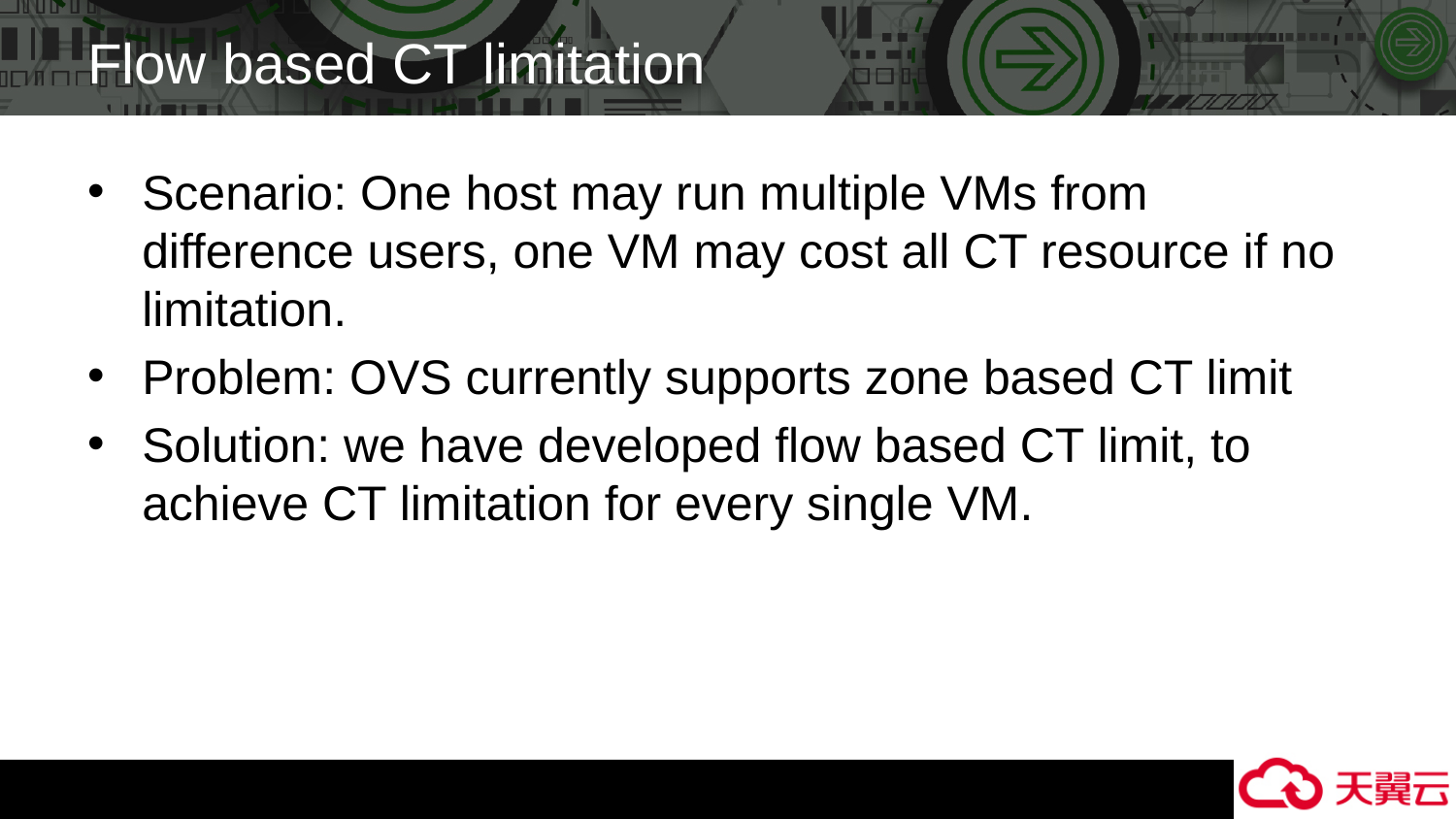

# Flow based CT limitation
Scenario: One host may run multiple VMs from difference users, one VM may cost all CT resource if no limitation.
Problem: OVS currently supports zone based CT limit
Solution: we have developed flow based CT limit, to achieve CT limitation for every single VM.